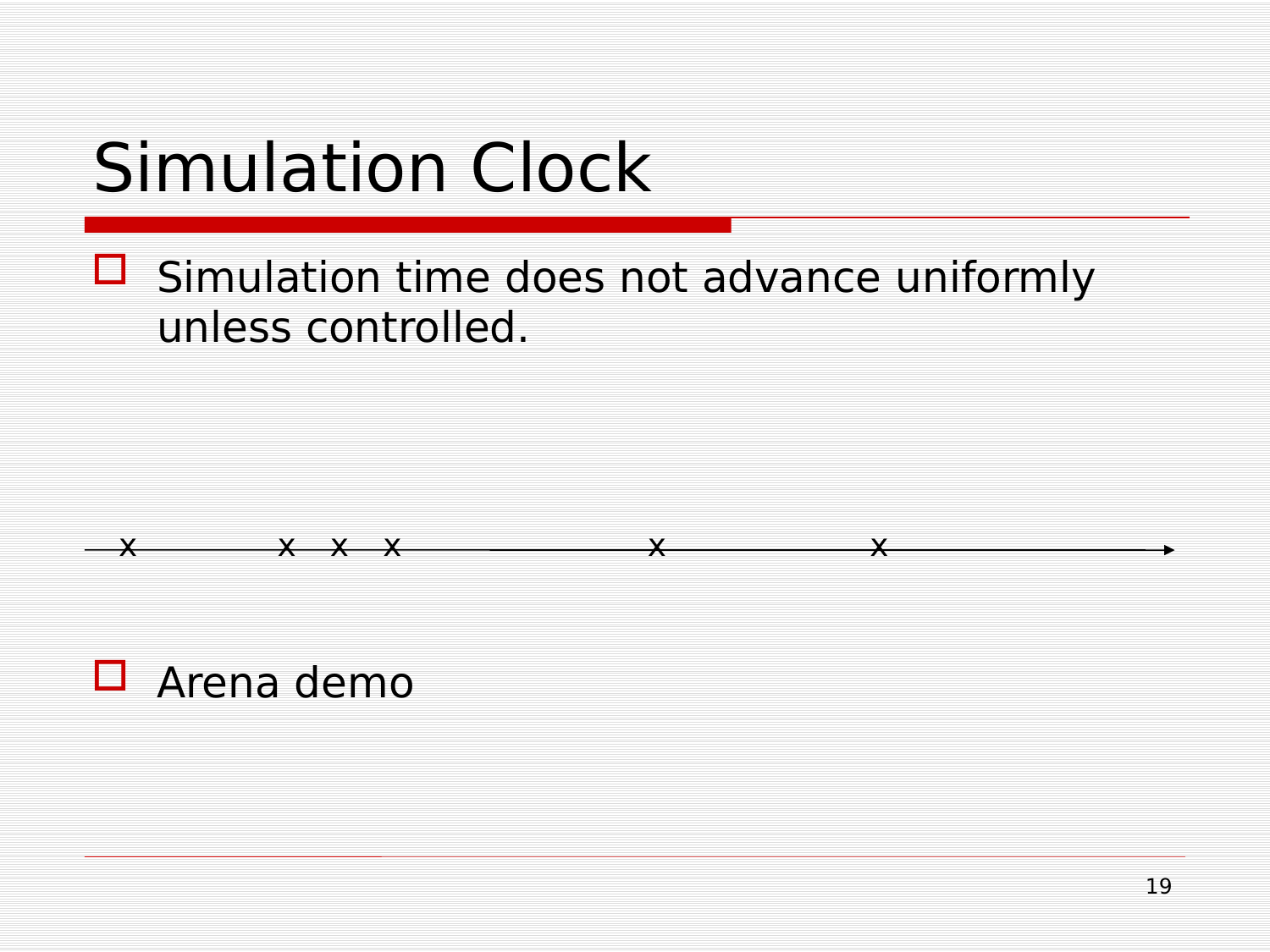

# Simulation Clock
Simulation time does not advance uniformly unless controlled.

Arena demo
x
x
x
x
x
x

19